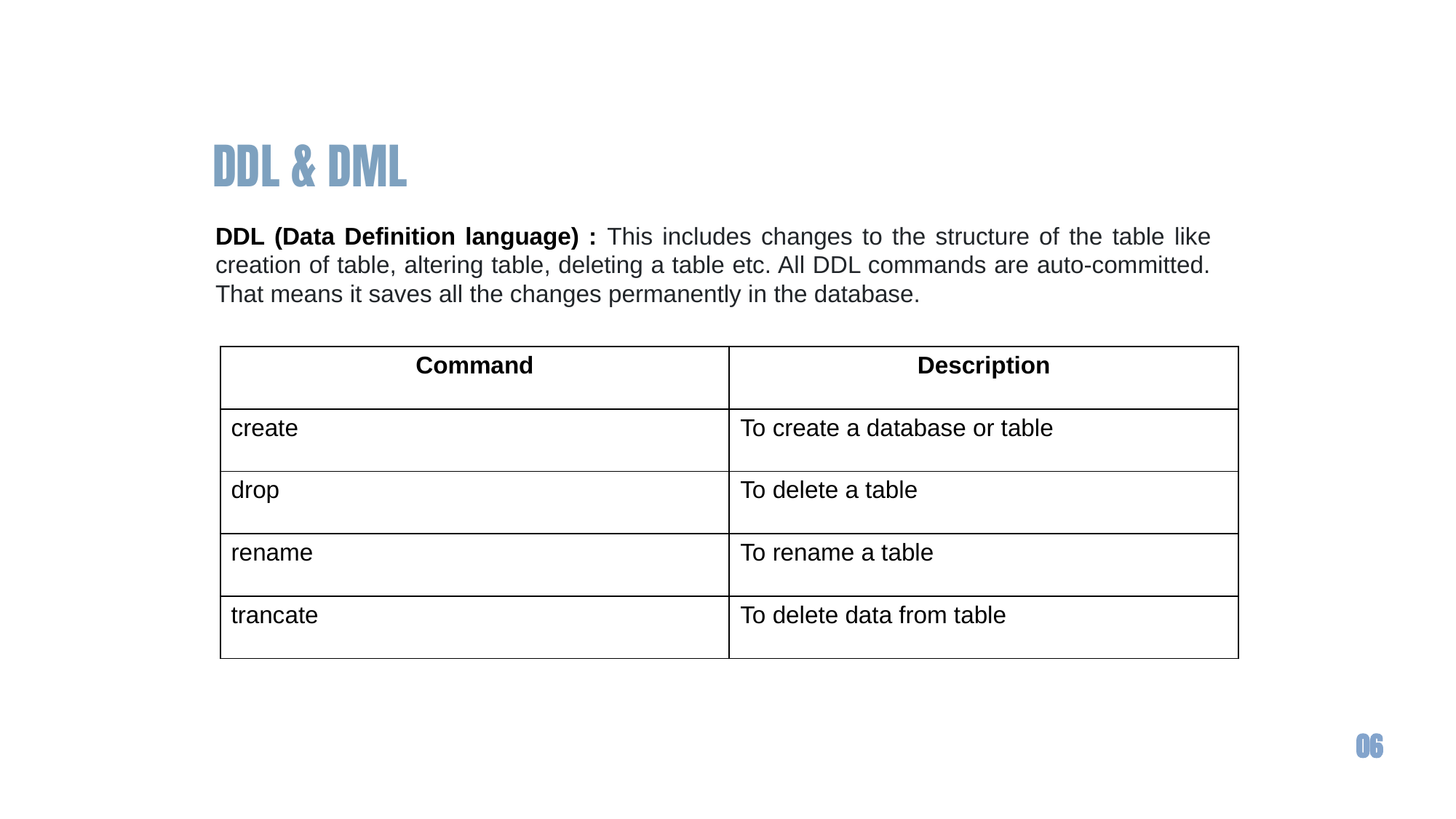

DDL & DML
DDL (Data Definition language) : This includes changes to the structure of the table like creation of table, altering table, deleting a table etc. All DDL commands are auto-committed. That means it saves all the changes permanently in the database.

| Command | Description |
| --- | --- |
| create | To create a database or table |
| drop | To delete a table |
| rename | To rename a table |
| trancate | To delete data from table |
06